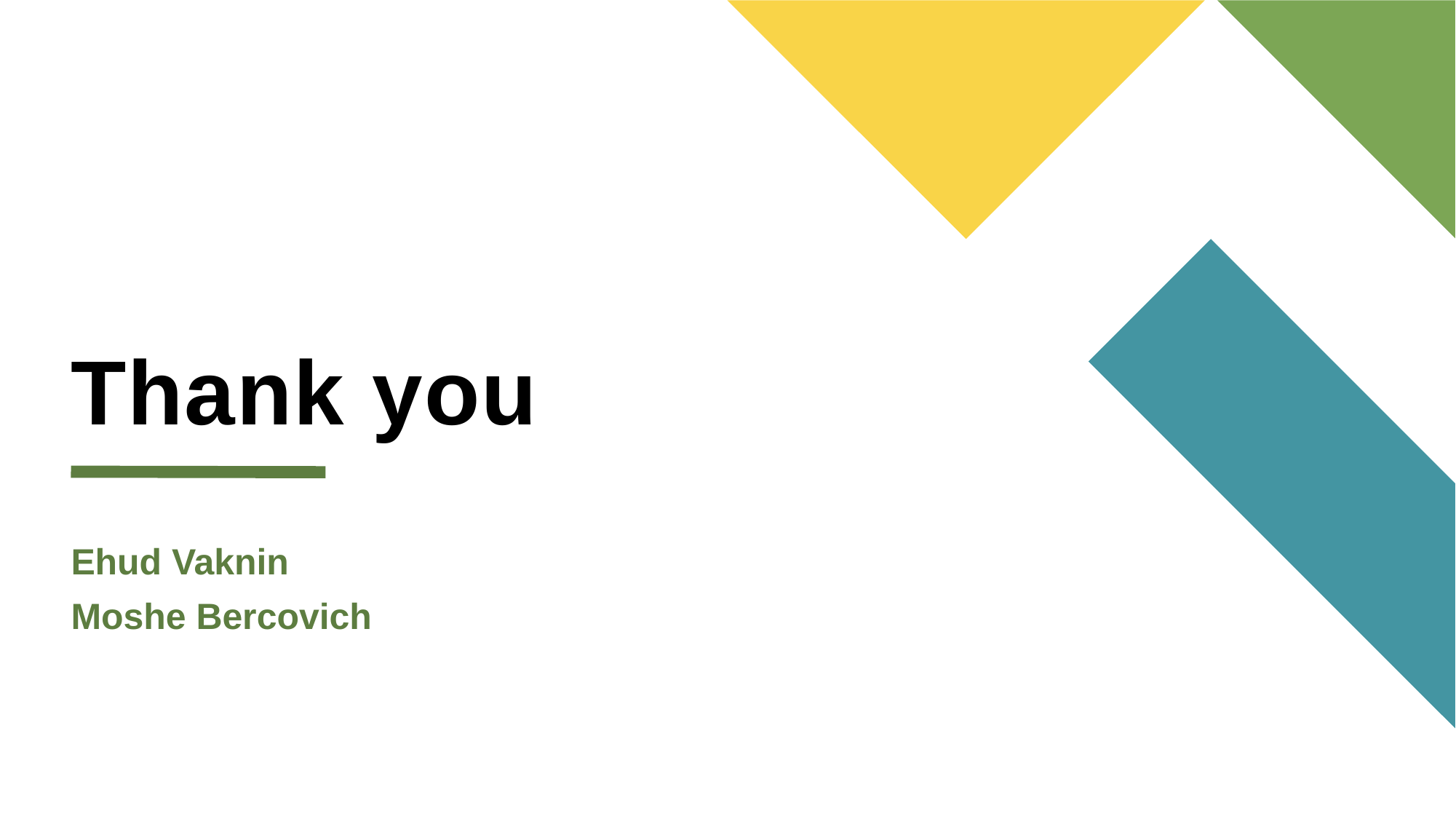

# Thank you
Ehud Vaknin
Moshe Bercovich